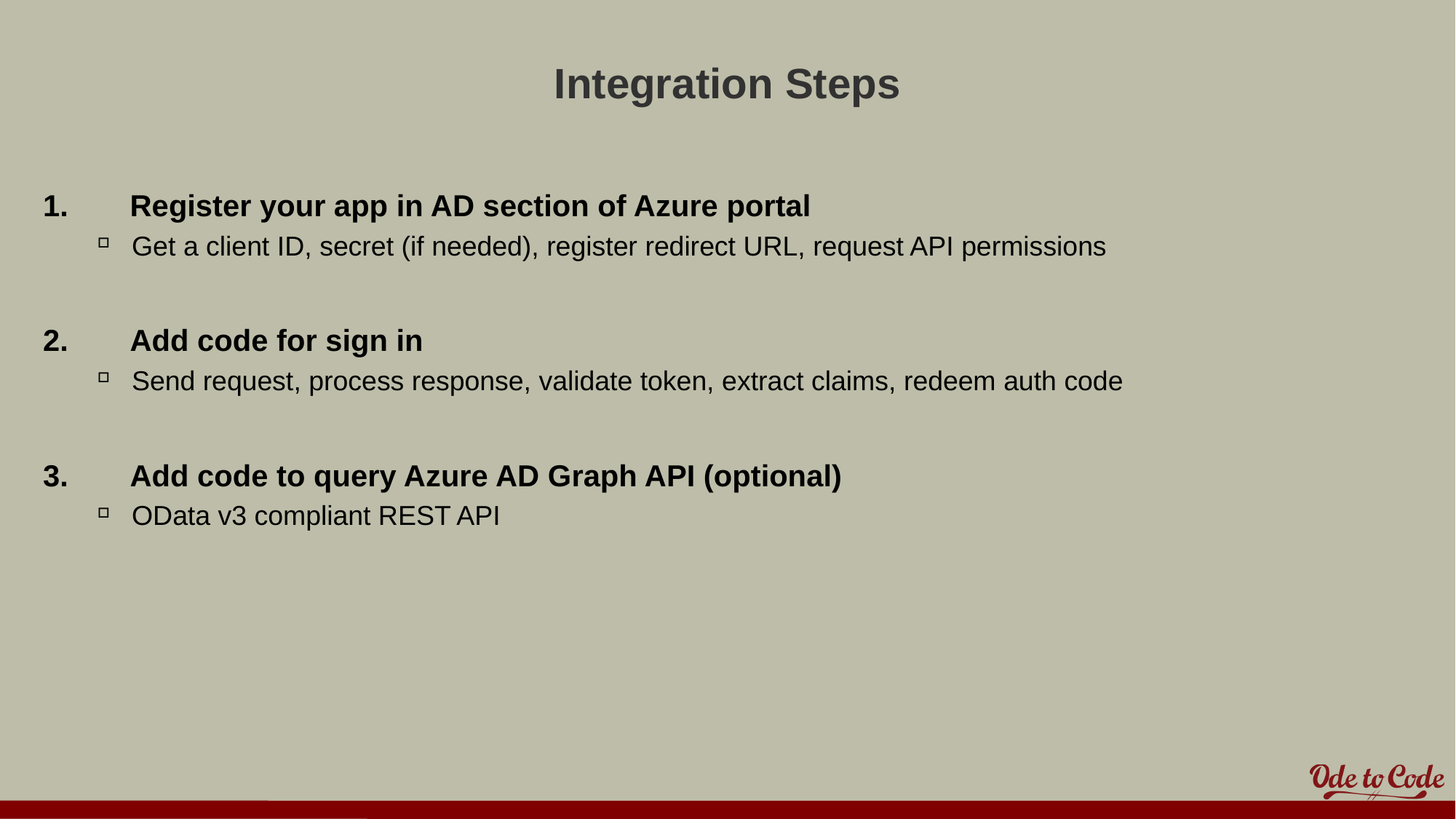

# Integration Steps

Register your app in AD section of Azure portal
Get a client ID, secret (if needed), register redirect URL, request API permissions

Add code for sign in
Send request, process response, validate token, extract claims, redeem auth code

Add code to query Azure AD Graph API (optional)
OData v3 compliant REST API